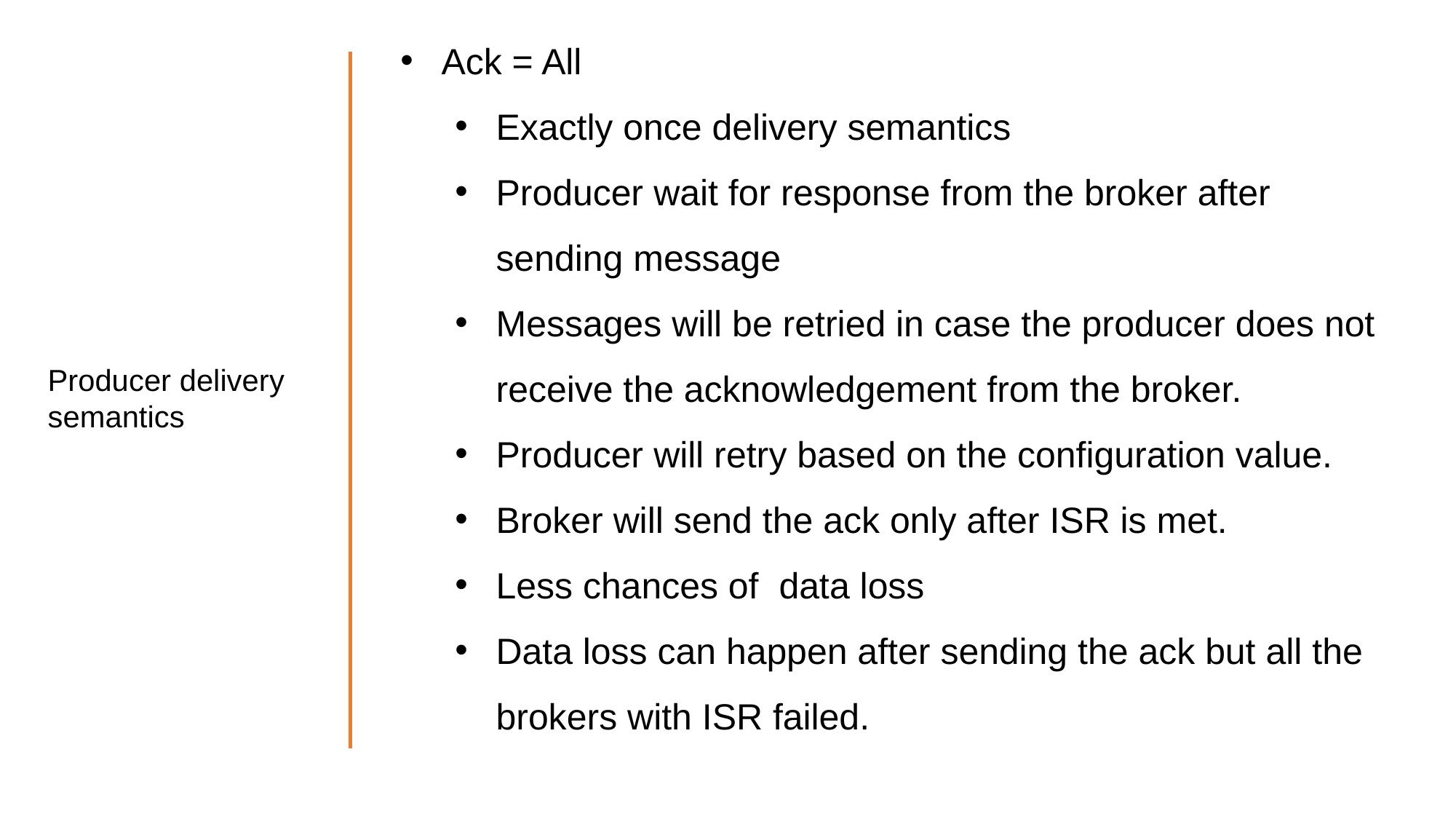

Ack = All
Exactly once delivery semantics
Producer wait for response from the broker after sending message
Messages will be retried in case the producer does not receive the acknowledgement from the broker.
Producer will retry based on the configuration value.
Broker will send the ack only after ISR is met.
Less chances of  data loss
Data loss can happen after sending the ack but all the brokers with ISR failed.
Producer delivery semantics